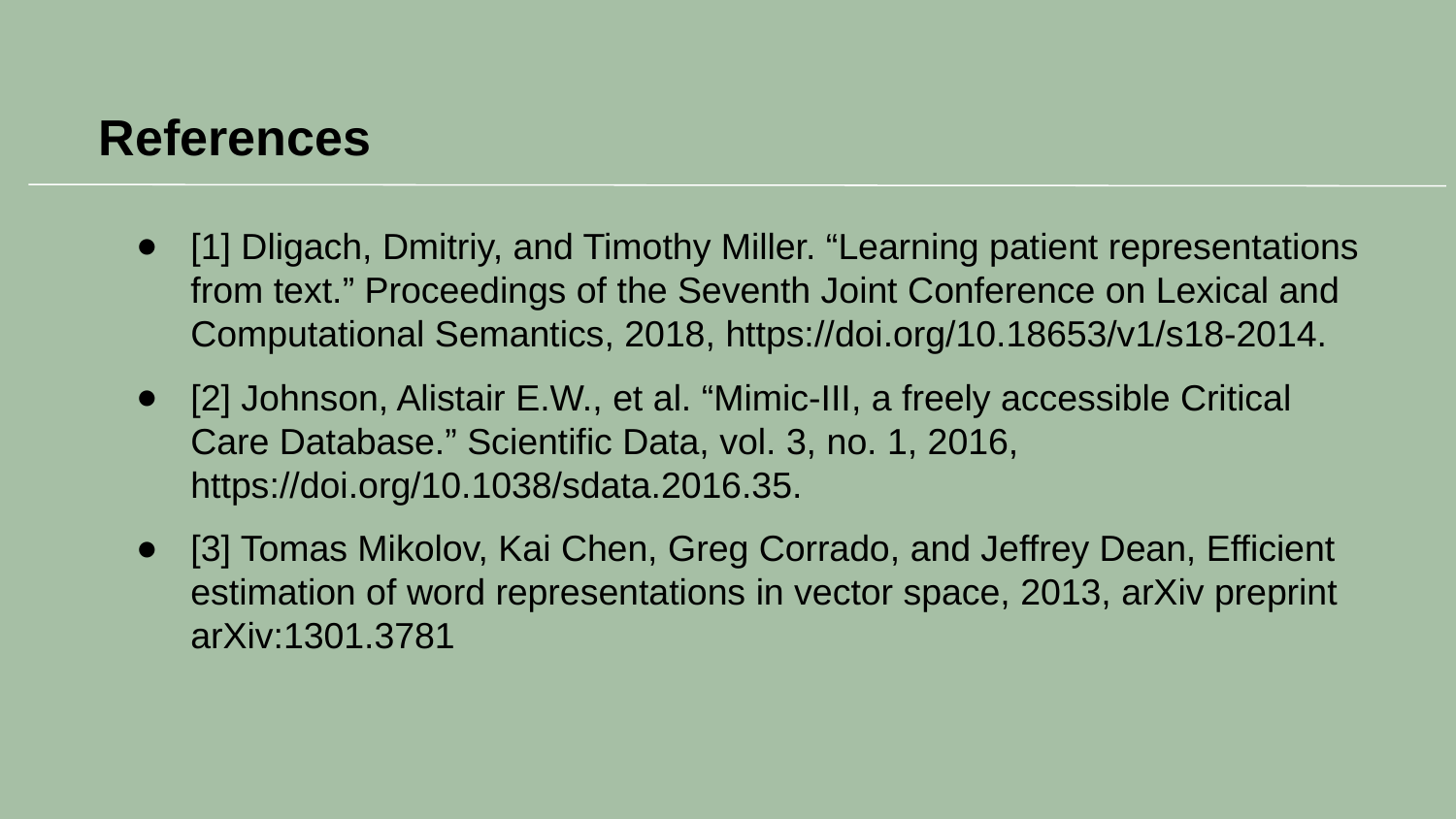

# References
[1] Dligach, Dmitriy, and Timothy Miller. “Learning patient representations from text.” Proceedings of the Seventh Joint Conference on Lexical and Computational Semantics, 2018, https://doi.org/10.18653/v1/s18-2014.
[2] Johnson, Alistair E.W., et al. “Mimic-III, a freely accessible Critical Care Database.” Scientific Data, vol. 3, no. 1, 2016, https://doi.org/10.1038/sdata.2016.35.
[3] Tomas Mikolov, Kai Chen, Greg Corrado, and Jeffrey Dean, Efficient estimation of word representations in vector space, 2013, arXiv preprint arXiv:1301.3781